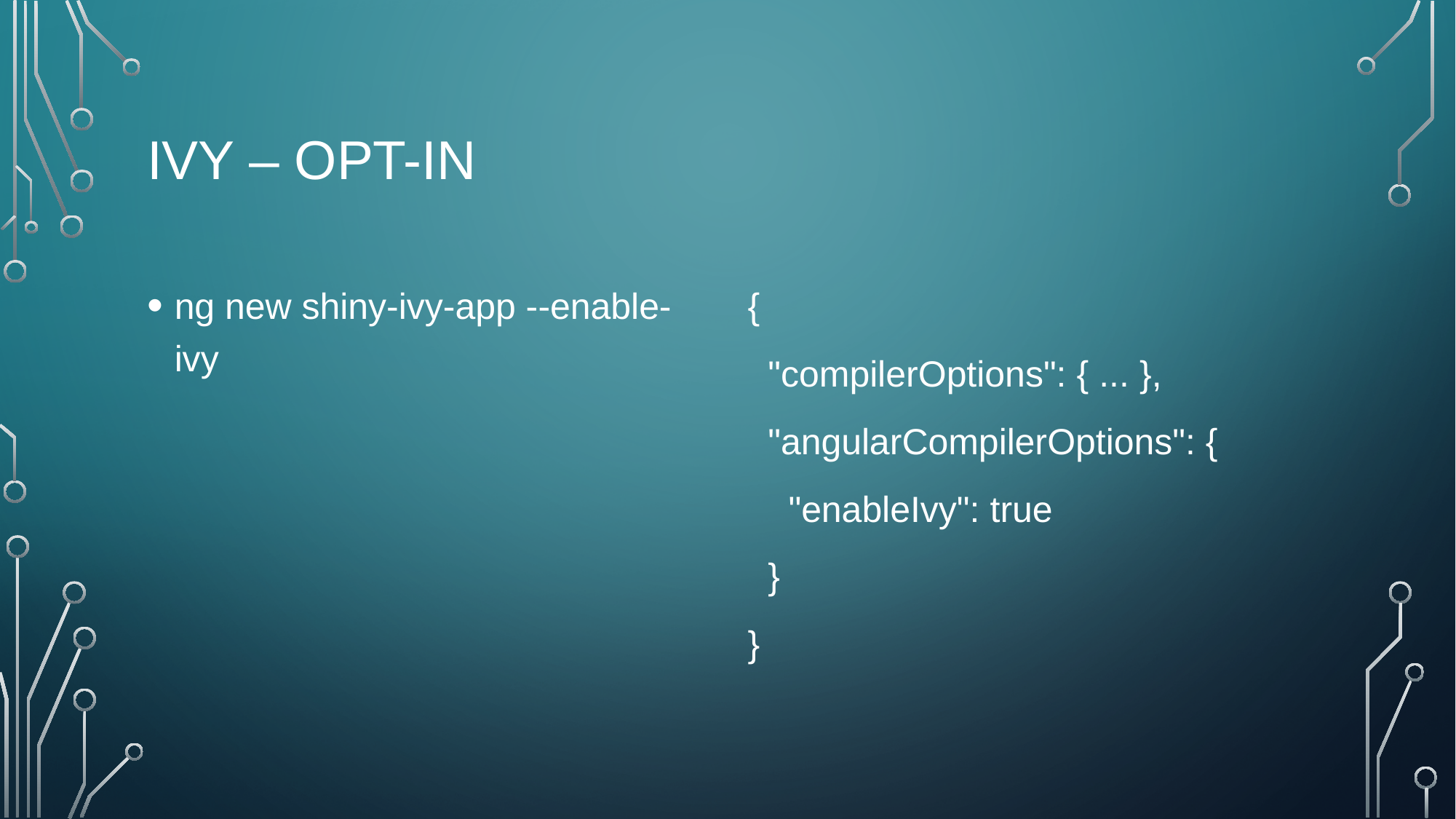

# Ivy – opt-in
ng new shiny-ivy-app --enable-ivy

{
  "compilerOptions": { ... },
  "angularCompilerOptions": {
    "enableIvy": true
  }
}